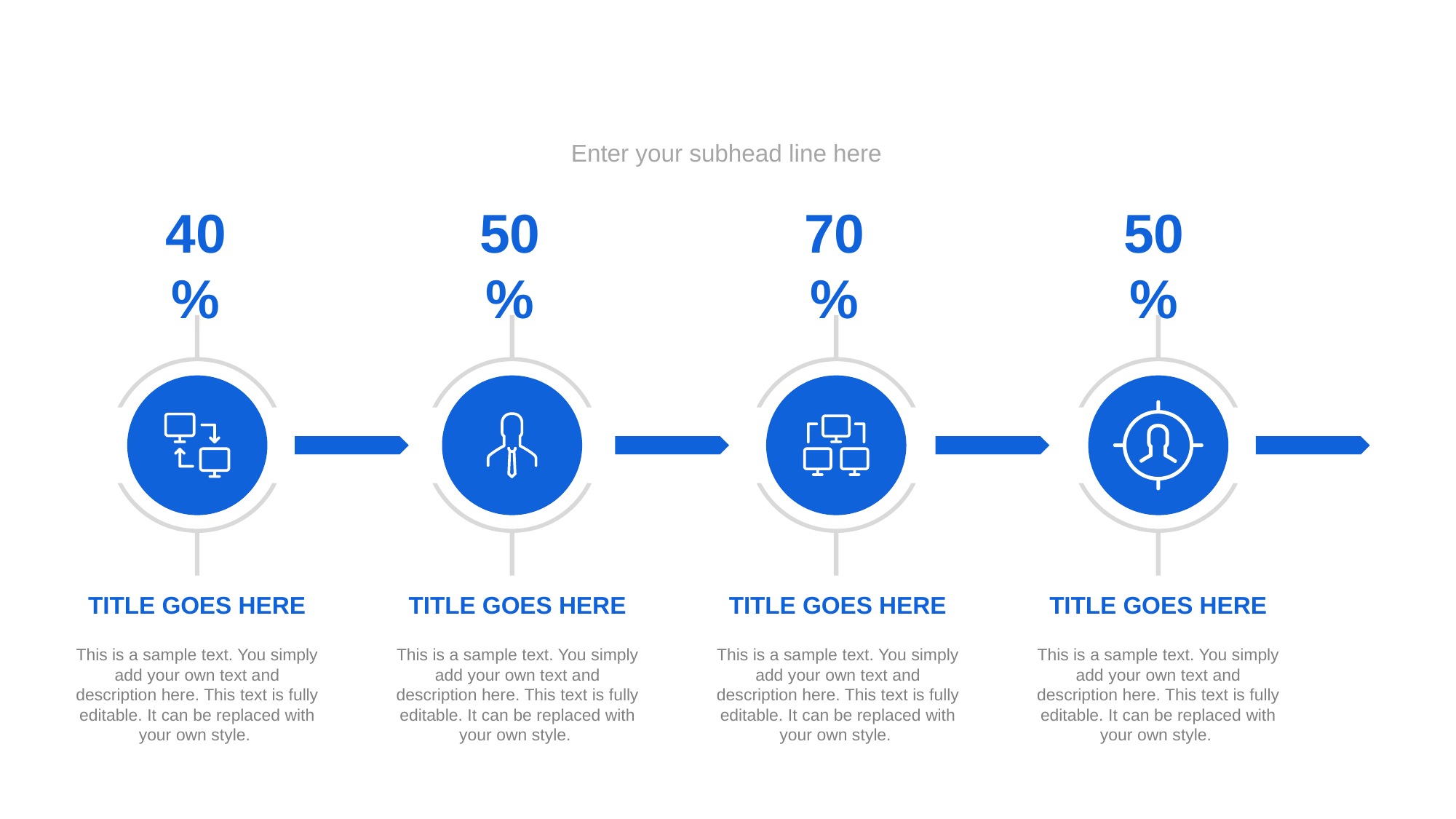

#
Enter your subhead line here
40%
50%
70%
50%

TITLE GOES HERE
This is a sample text. You simply add your own text and description here. This text is fully editable. It can be replaced with your own style.
TITLE GOES HERE
This is a sample text. You simply add your own text and description here. This text is fully editable. It can be replaced with your own style.
TITLE GOES HERE
This is a sample text. You simply add your own text and description here. This text is fully editable. It can be replaced with your own style.
TITLE GOES HERE
This is a sample text. You simply add your own text and description here. This text is fully editable. It can be replaced with your own style.